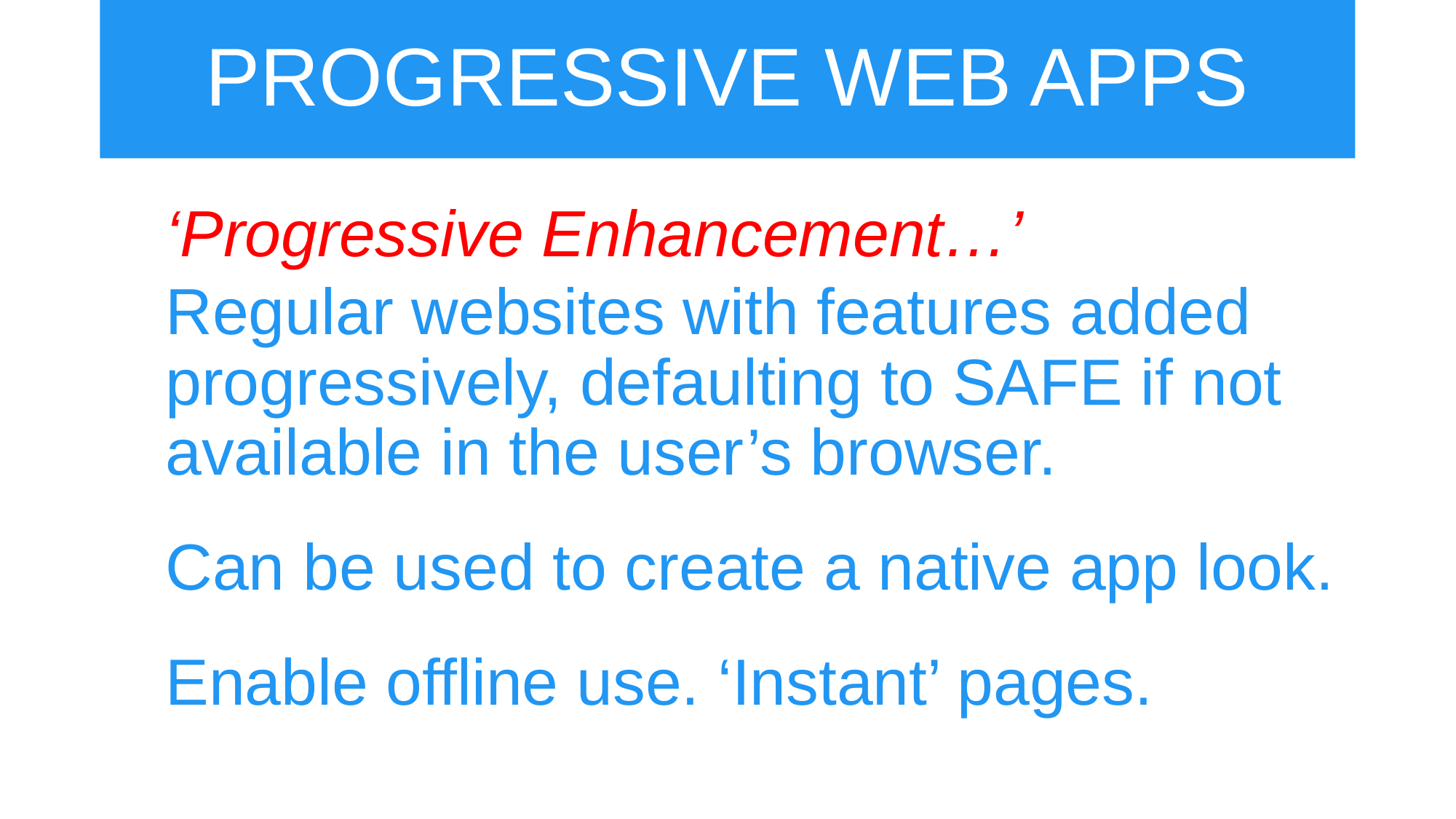

# PROGRESSIVE WEB APPS

‘Progressive Enhancement…’
Regular websites with features added progressively, defaulting to SAFE if not available in the user’s browser.

Can be used to create a native app look.

Enable offline use. ‘Instant’ pages.